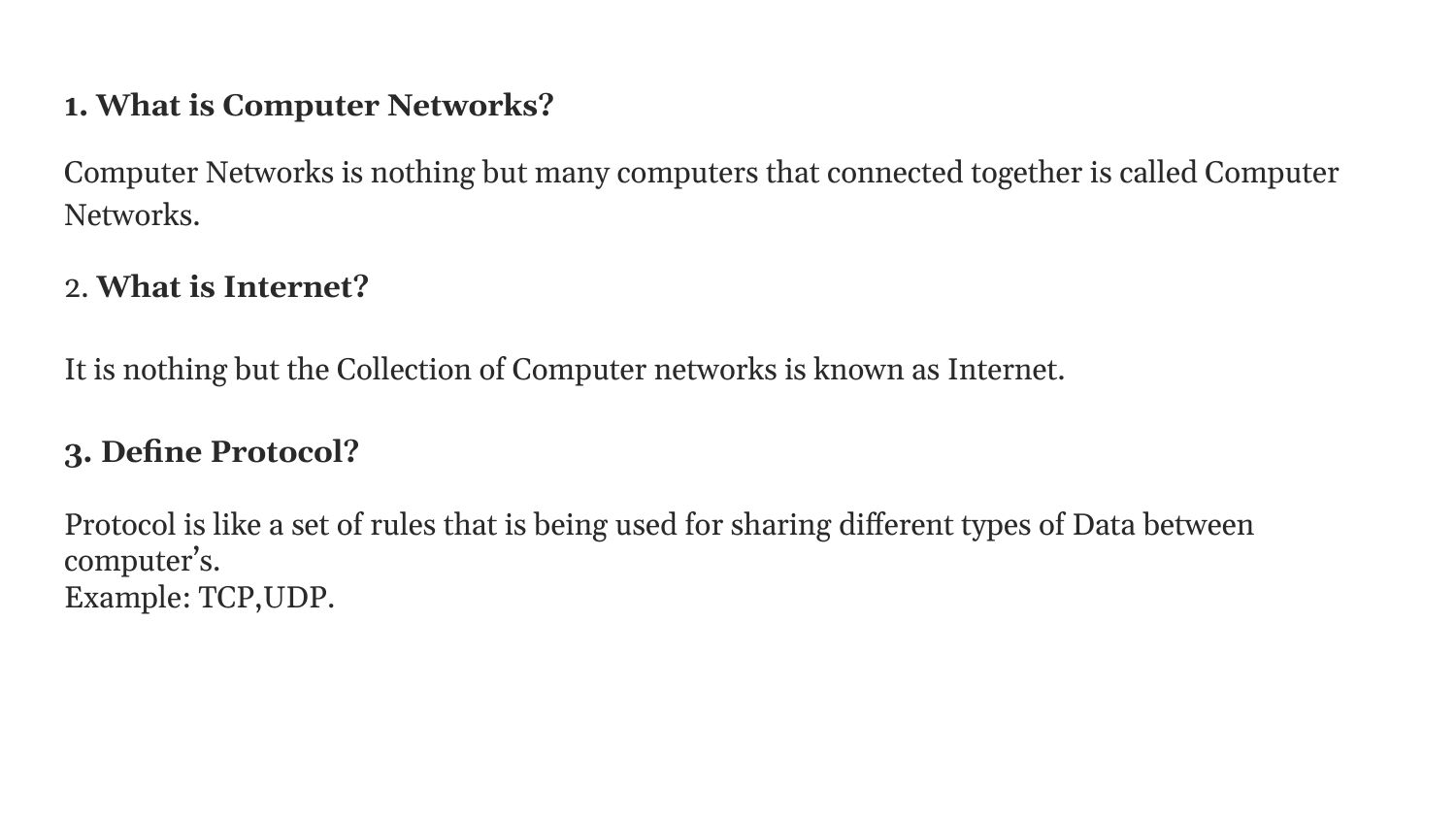

# 1. What is Computer Networks?
Computer Networks is nothing but many computers that connected together is called Computer Networks.
2. What is Internet?
It is nothing but the Collection of Computer networks is known as Internet.
3. Define Protocol?
Protocol is like a set of rules that is being used for sharing different types of Data between computer’s.
Example: TCP,UDP.